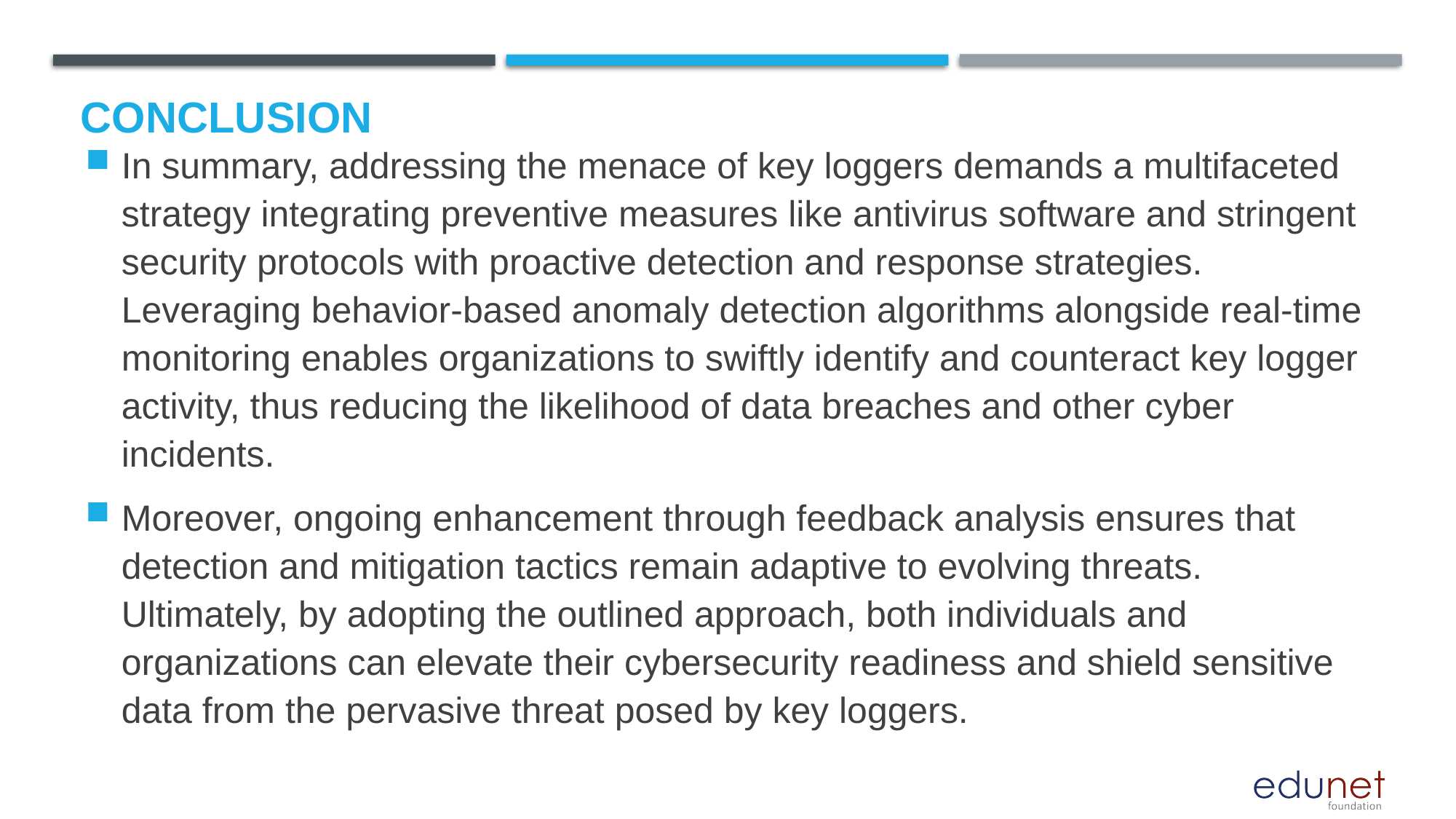

# Conclusion
In summary, addressing the menace of key loggers demands a multifaceted strategy integrating preventive measures like antivirus software and stringent security protocols with proactive detection and response strategies. Leveraging behavior-based anomaly detection algorithms alongside real-time monitoring enables organizations to swiftly identify and counteract key logger activity, thus reducing the likelihood of data breaches and other cyber incidents.
Moreover, ongoing enhancement through feedback analysis ensures that detection and mitigation tactics remain adaptive to evolving threats. Ultimately, by adopting the outlined approach, both individuals and organizations can elevate their cybersecurity readiness and shield sensitive data from the pervasive threat posed by key loggers.